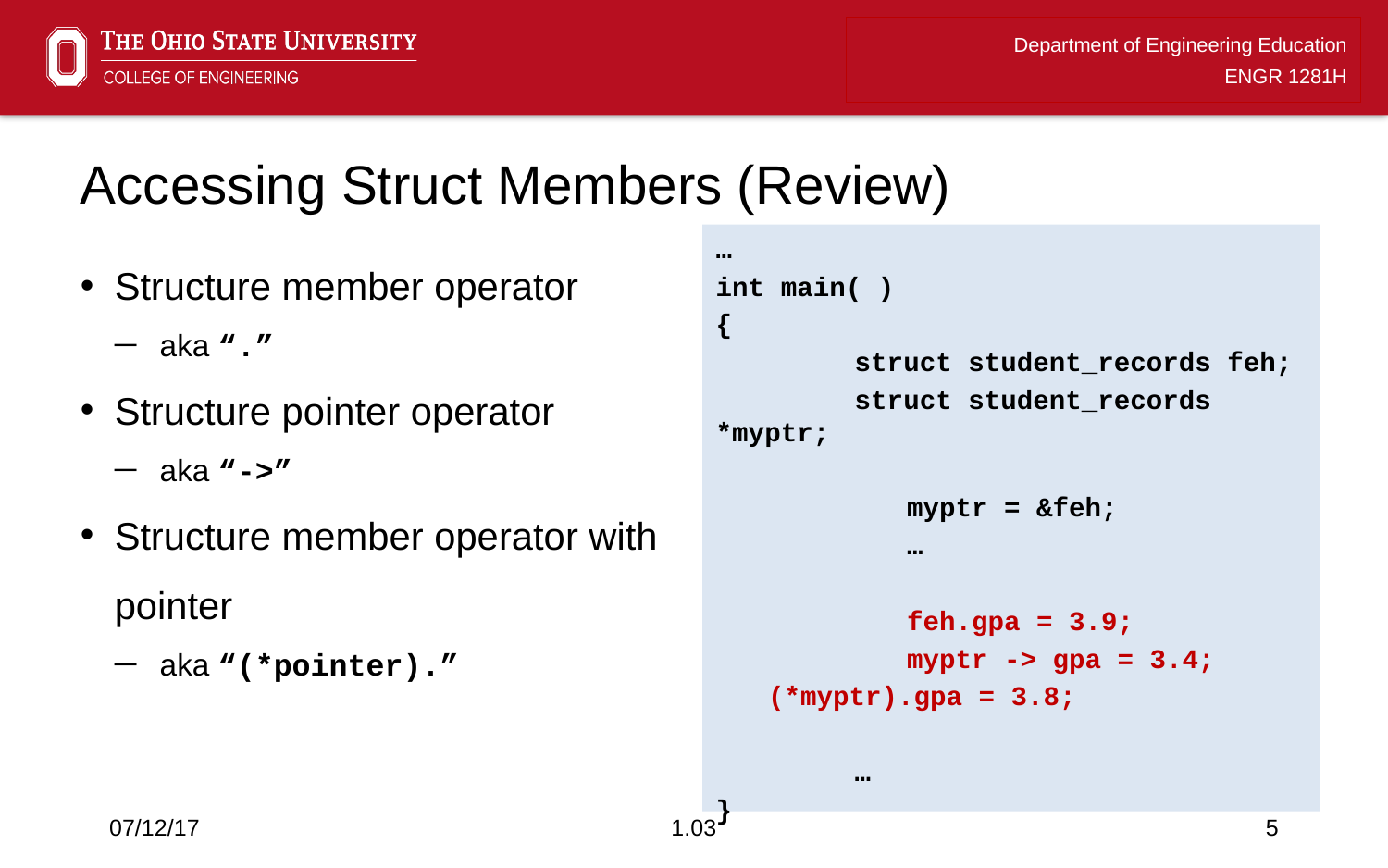

# Accessing Struct Members (Review)
…
int main( )
{
	struct student_records feh;
	struct student_records *myptr;

		myptr = &feh;
		…

		feh.gpa = 3.9;
		myptr -> gpa = 3.4;
	(*myptr).gpa = 3.8;

	…
}

Structure member operator
aka “.”
Structure pointer operator
aka “->”
Structure member operator with pointer
aka “(*pointer).”
07/12/17
1.03
5